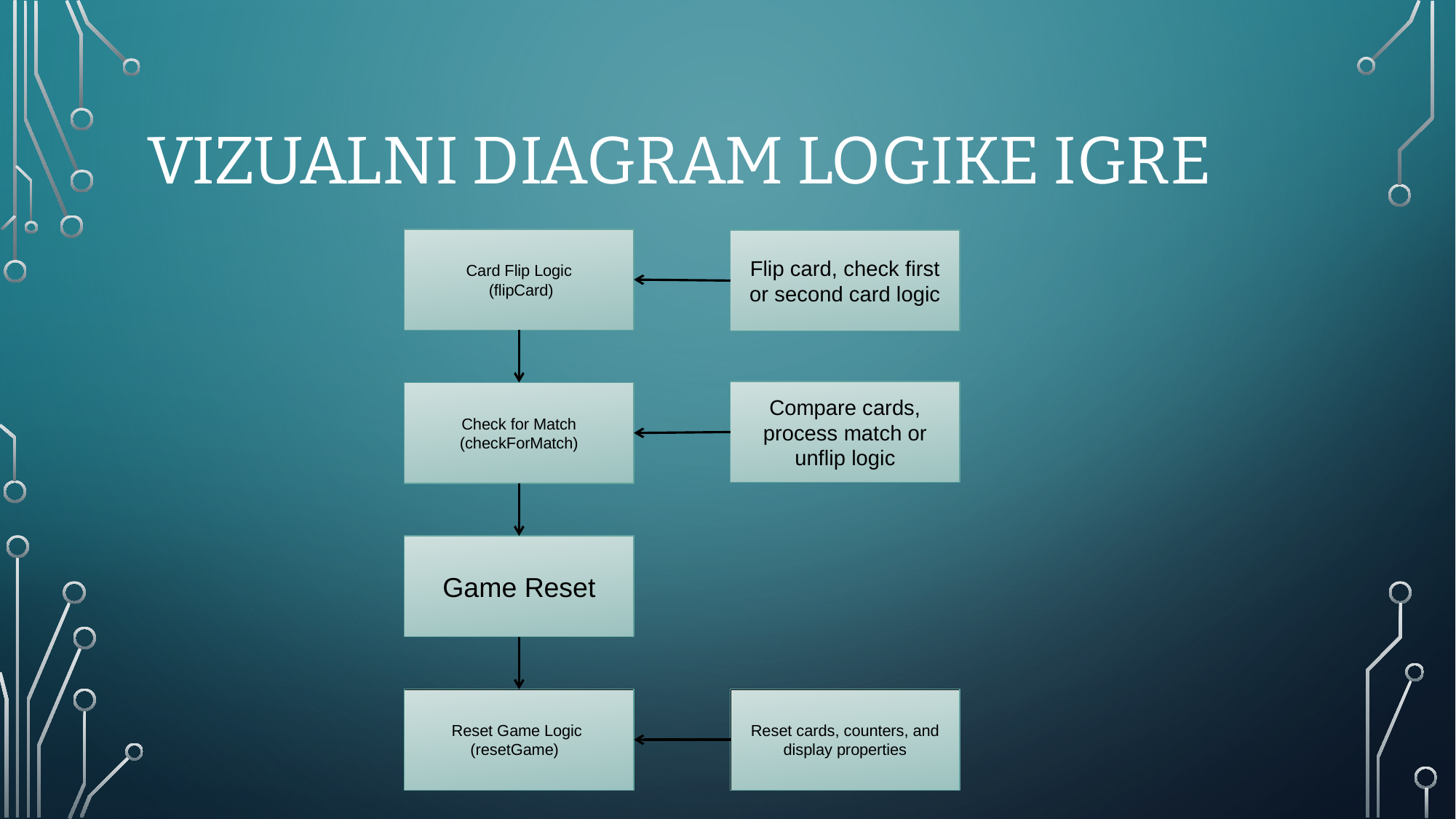

# Vizualni diagram logike igre
Card Flip Logic
 (flipCard)
Flip card, check first or second card logic
Compare cards, process match or unflip logic
Check for Match
(checkForMatch)
Game Reset
Reset Game Logic
(resetGame)
Reset cards, counters, and display properties